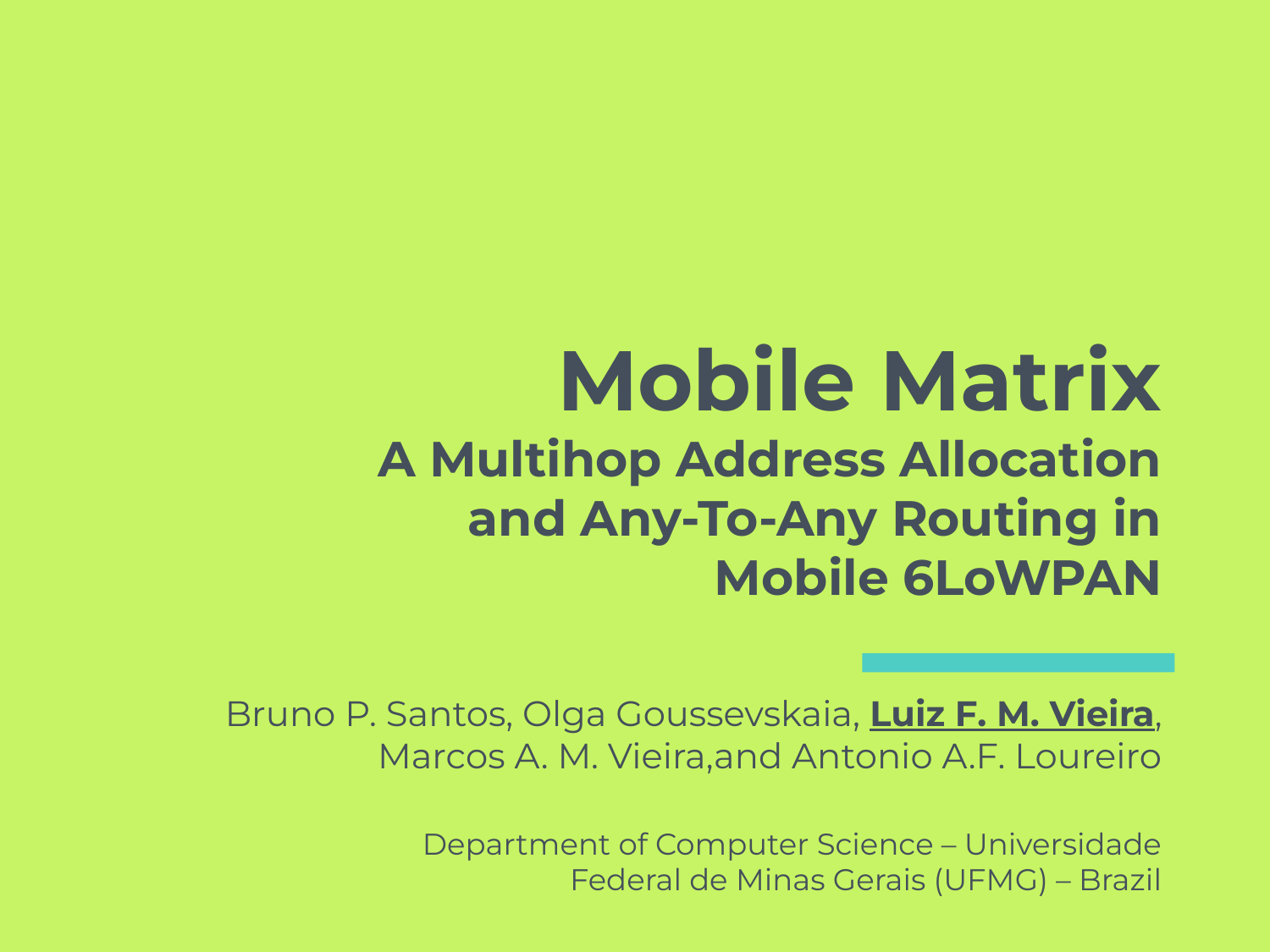

# Mobile Matrix
A Multihop Address Allocation and Any-To-Any Routing in Mobile 6LoWPAN
Bruno P. Santos, Olga Goussevskaia, Luiz F. M. Vieira, Marcos A. M. Vieira,and Antonio A.F. Loureiro
Department of Computer Science – Universidade Federal de Minas Gerais (UFMG) – Brazil